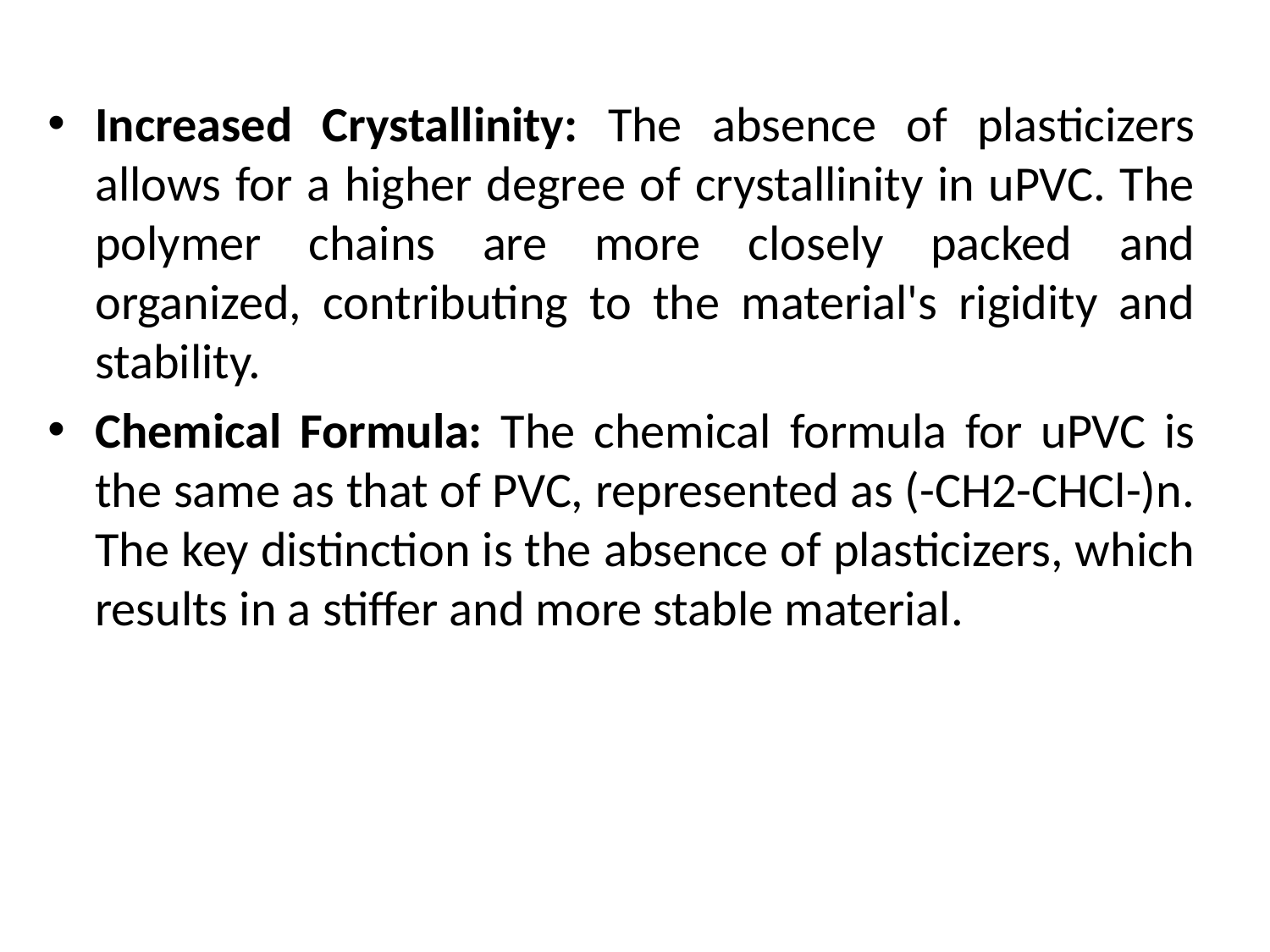

Increased Crystallinity: The absence of plasticizers allows for a higher degree of crystallinity in uPVC. The polymer chains are more closely packed and organized, contributing to the material's rigidity and stability.
Chemical Formula: The chemical formula for uPVC is the same as that of PVC, represented as (-CH2-CHCl-)n. The key distinction is the absence of plasticizers, which results in a stiffer and more stable material.